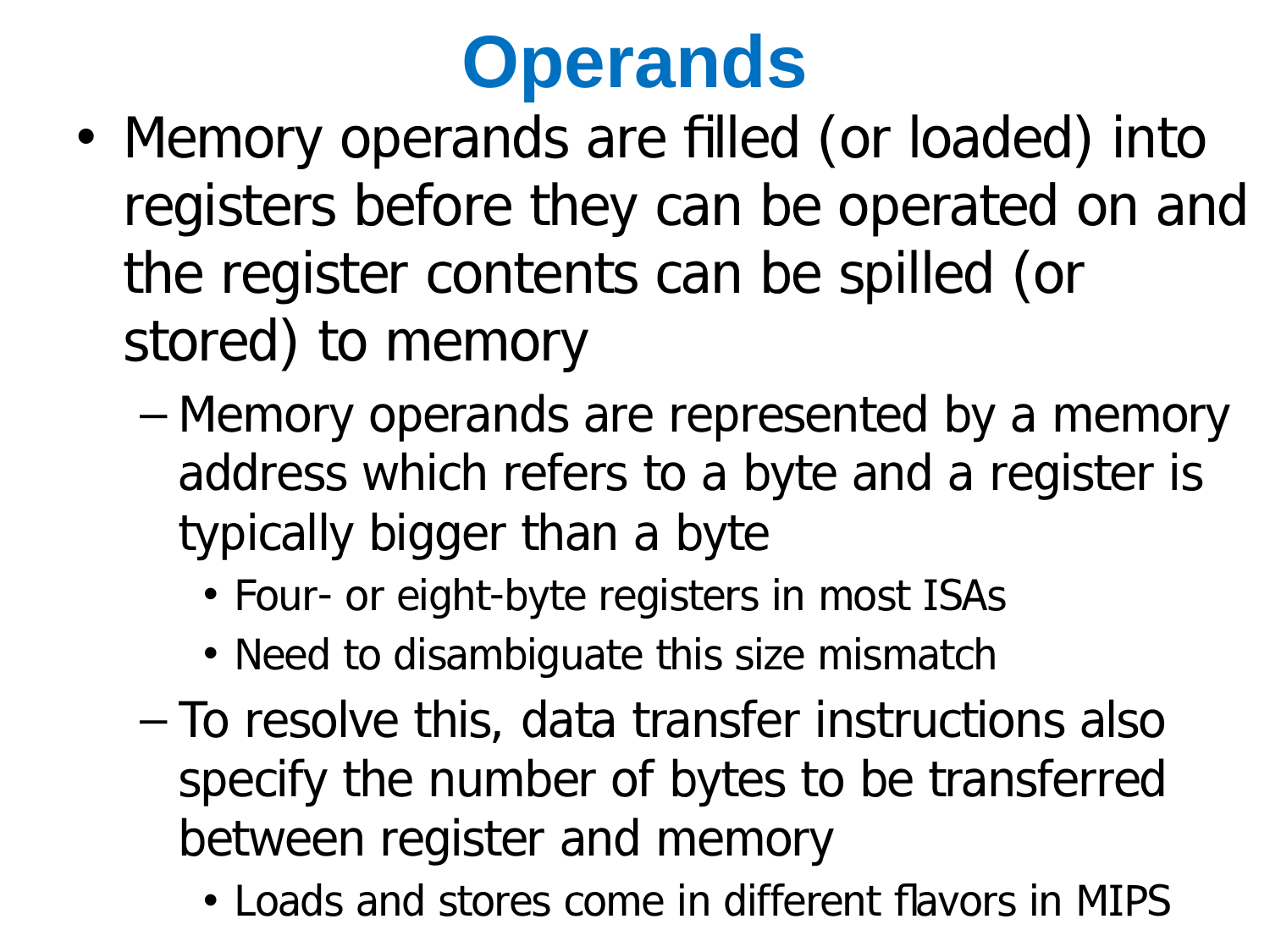

# Operands
Memory operands are filled (or loaded) into registers before they can be operated on and the register contents can be spilled (or stored) to memory
Memory operands are represented by a memory address which refers to a byte and a register is typically bigger than a byte
Four- or eight-byte registers in most ISAs
Need to disambiguate this size mismatch
To resolve this, data transfer instructions also specify the number of bytes to be transferred between register and memory
Loads and stores come in different flavors in MIPS